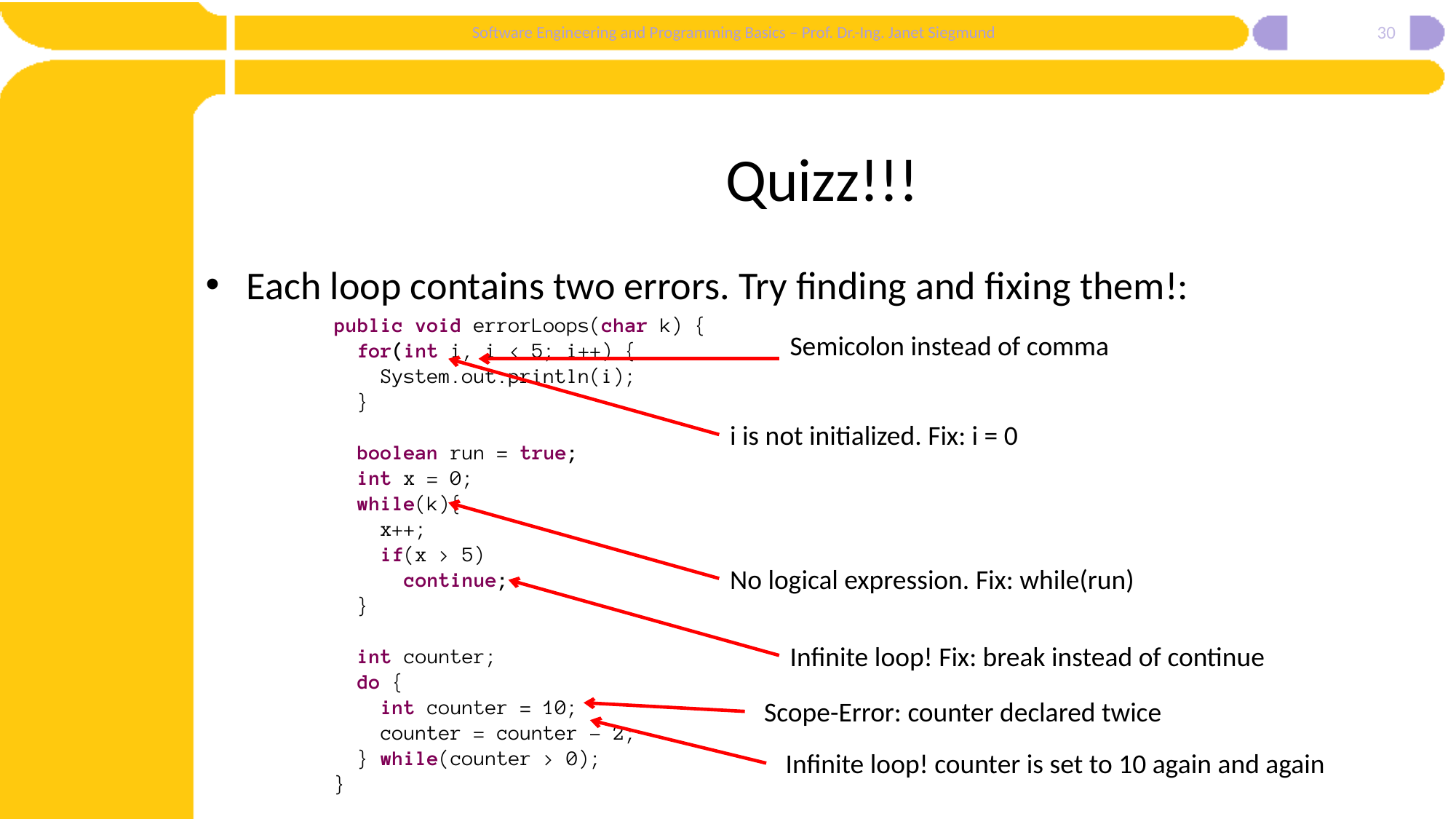

30
# Quizz!!!
Each loop contains two errors. Try finding and fixing them!:

public void errorLoops(char k) {
  for(int i, i < 5; i++) {
    System.out.println(i);
  }

  boolean run = true;
  int x = 0;
  while(k){
    x++;
    if(x > 5)
      continue;
  }

  int counter;
  do {
    int counter = 10;
    counter = counter - 2;
  } while(counter > 0);
}
Semicolon instead of comma
i is not initialized. Fix: i = 0
No logical expression. Fix: while(run)
Infinite loop! Fix: break instead of continue
Scope-Error: counter declared twice
Infinite loop! counter is set to 10 again and again